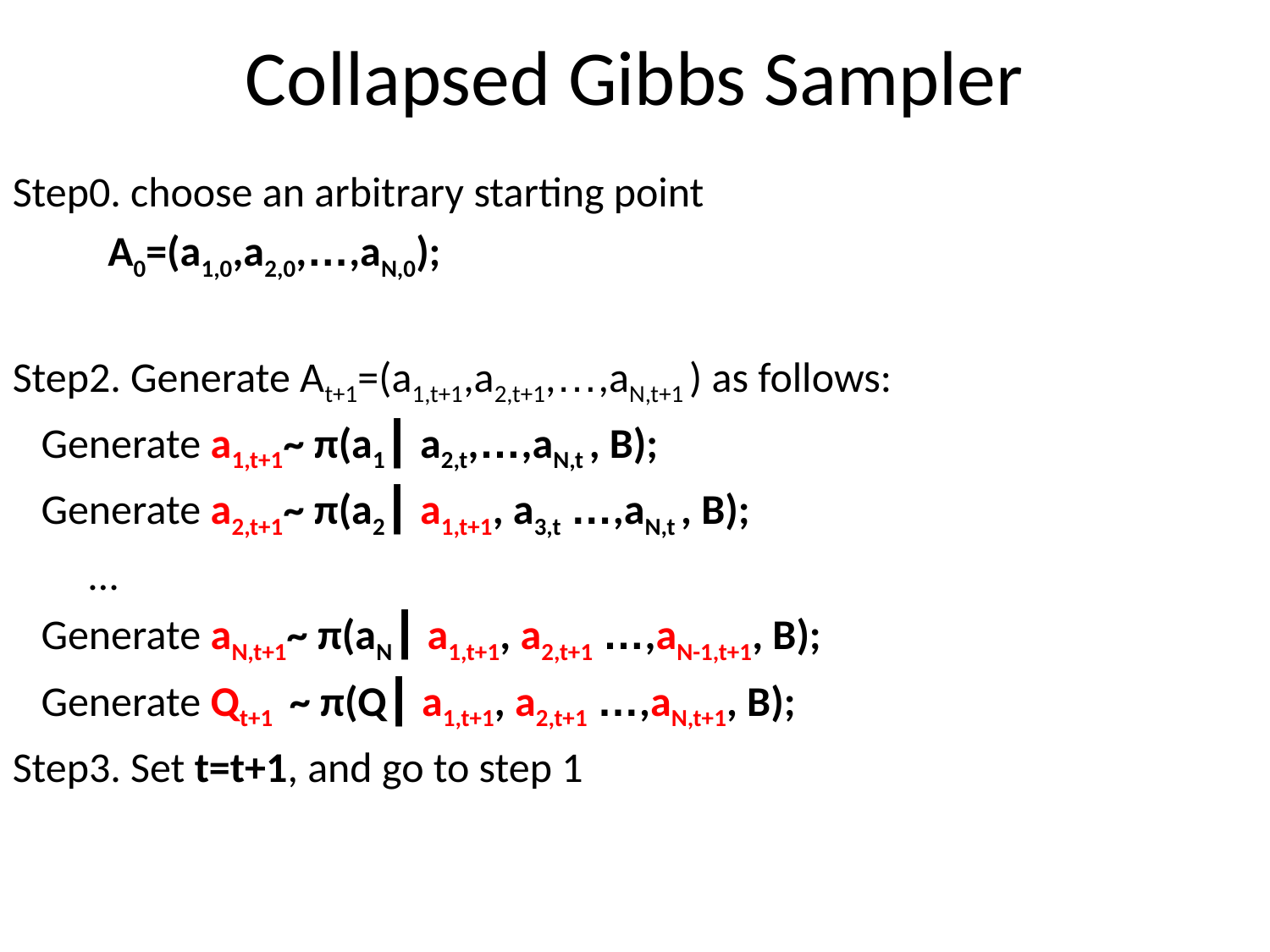

# Collapsed Gibbs Sampler
Step0. choose an arbitrary starting point
          A0=(a1,0,a2,0,…,aN,0);

Step2. Generate At+1=(a1,t+1,a2,t+1,…,aN,t+1 ) as follows:
   Generate a1,t+1~ π(a1┃ a2,t,…,aN,t , B);
   Generate a2,t+1~ π(a2┃ a1,t+1, a3,t …,aN,t , B);
        …
   Generate aN,t+1~ π(aN┃ a1,t+1, a2,t+1 …,aN-1,t+1, B);
   Generate Qt+1   ~ π(Q┃ a1,t+1, a2,t+1 …,aN,t+1, B);
Step3. Set t=t+1, and go to step 1